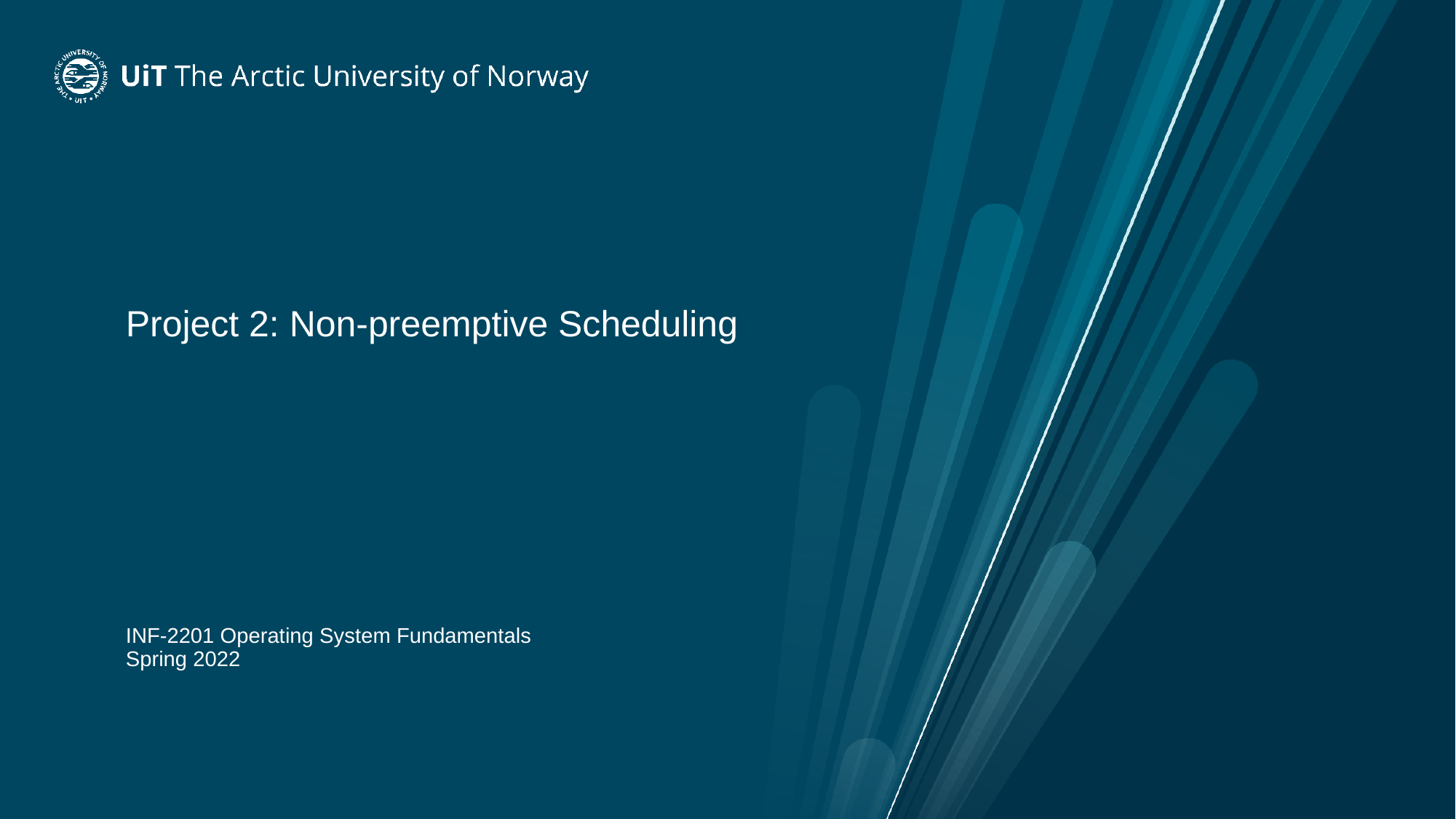

# Project 2: Non-preemptive Scheduling

INF-2201 Operating System Fundamentals
Spring 2022